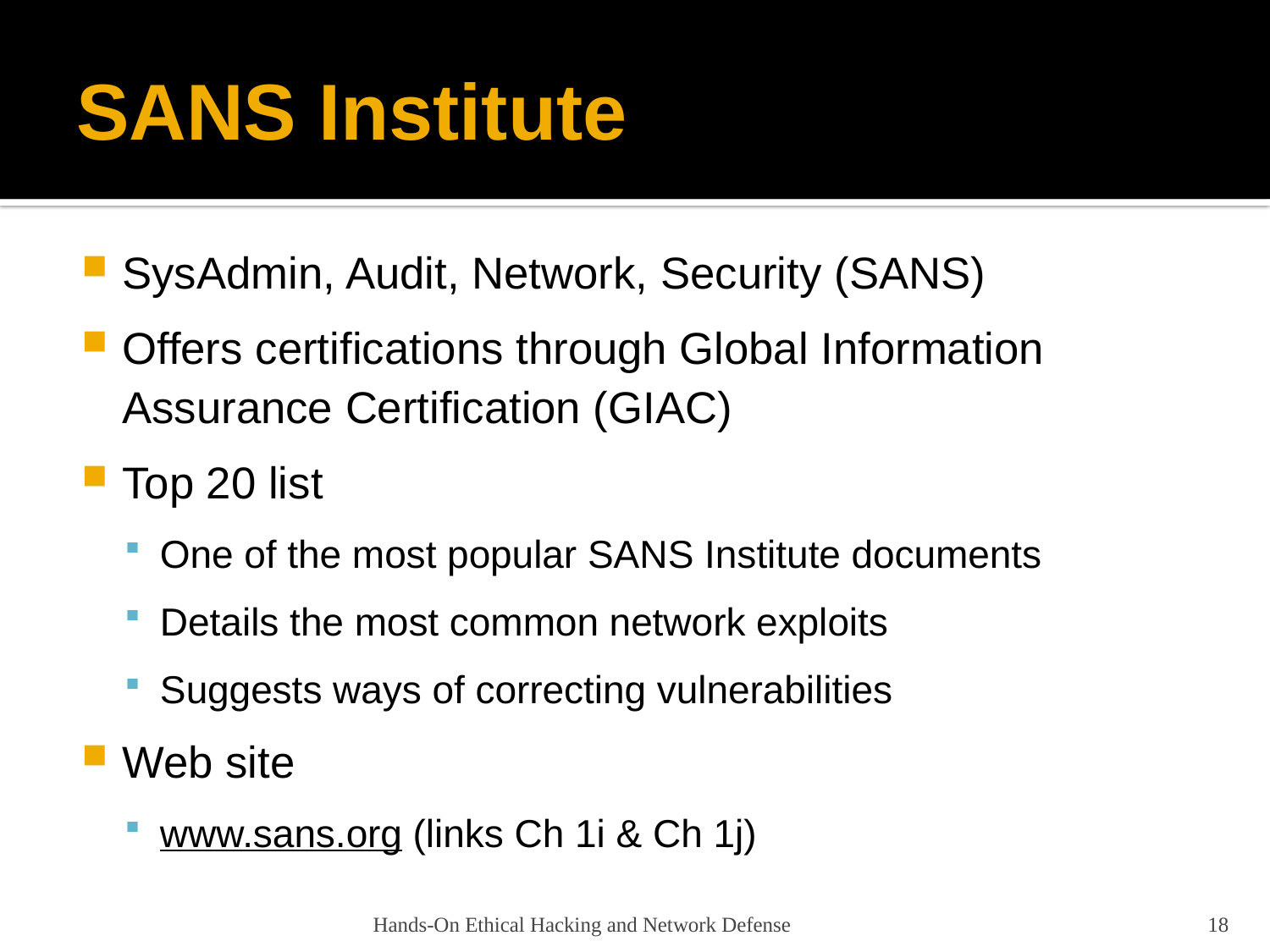

# SANS Institute
SysAdmin, Audit, Network, Security (SANS)
Offers certifications through Global Information Assurance Certification (GIAC)
Top 20 list
One of the most popular SANS Institute documents
Details the most common network exploits
Suggests ways of correcting vulnerabilities
Web site
www.sans.org (links Ch 1i & Ch 1j)
Hands-On Ethical Hacking and Network Defense
18